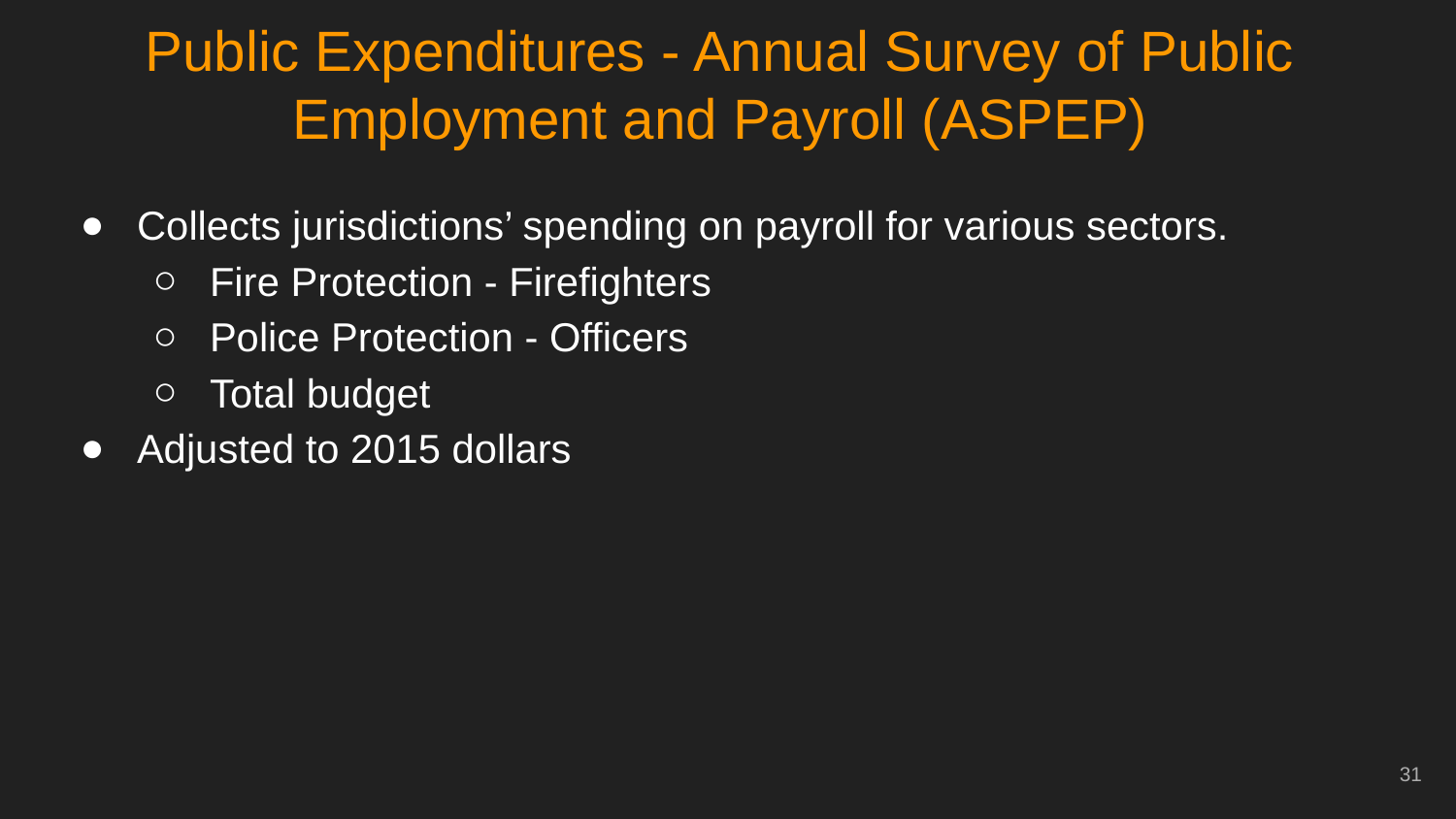

# Public Expenditures - Annual Survey of Public Employment and Payroll (ASPEP)
Collects jurisdictions’ spending on payroll for various sectors.
Fire Protection - Firefighters
Police Protection - Officers
Total budget
Adjusted to 2015 dollars
31